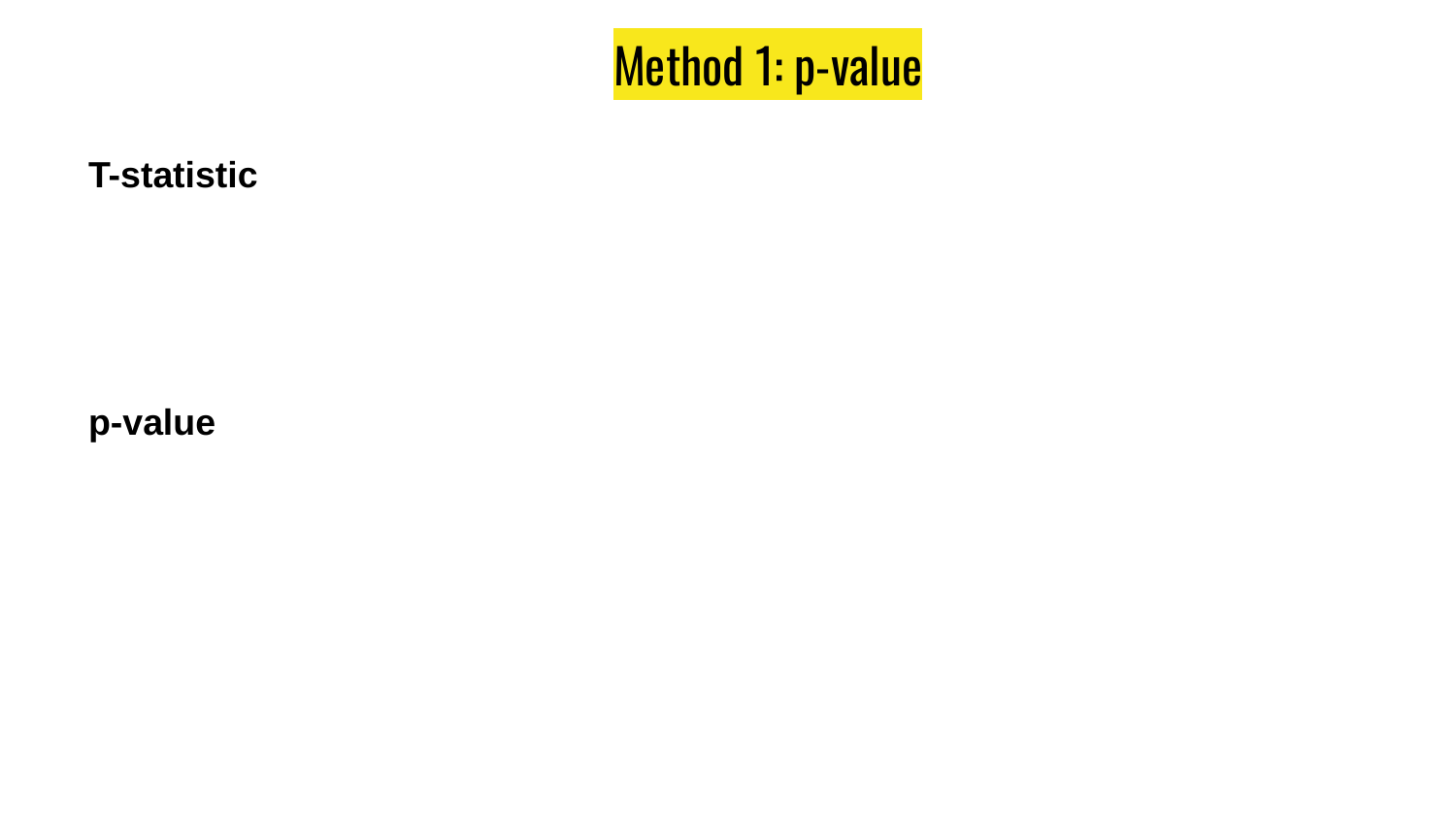

# Method 1: p-value
T-statistic
= (est - null)/SE
= (6 - 0)/4 = 1.5

p-value
= TDIST( ABS(1.5), 28-1, 2)
= 0.15

p = 0.15 > 0.05 = 𝛂

→ Fail to reject